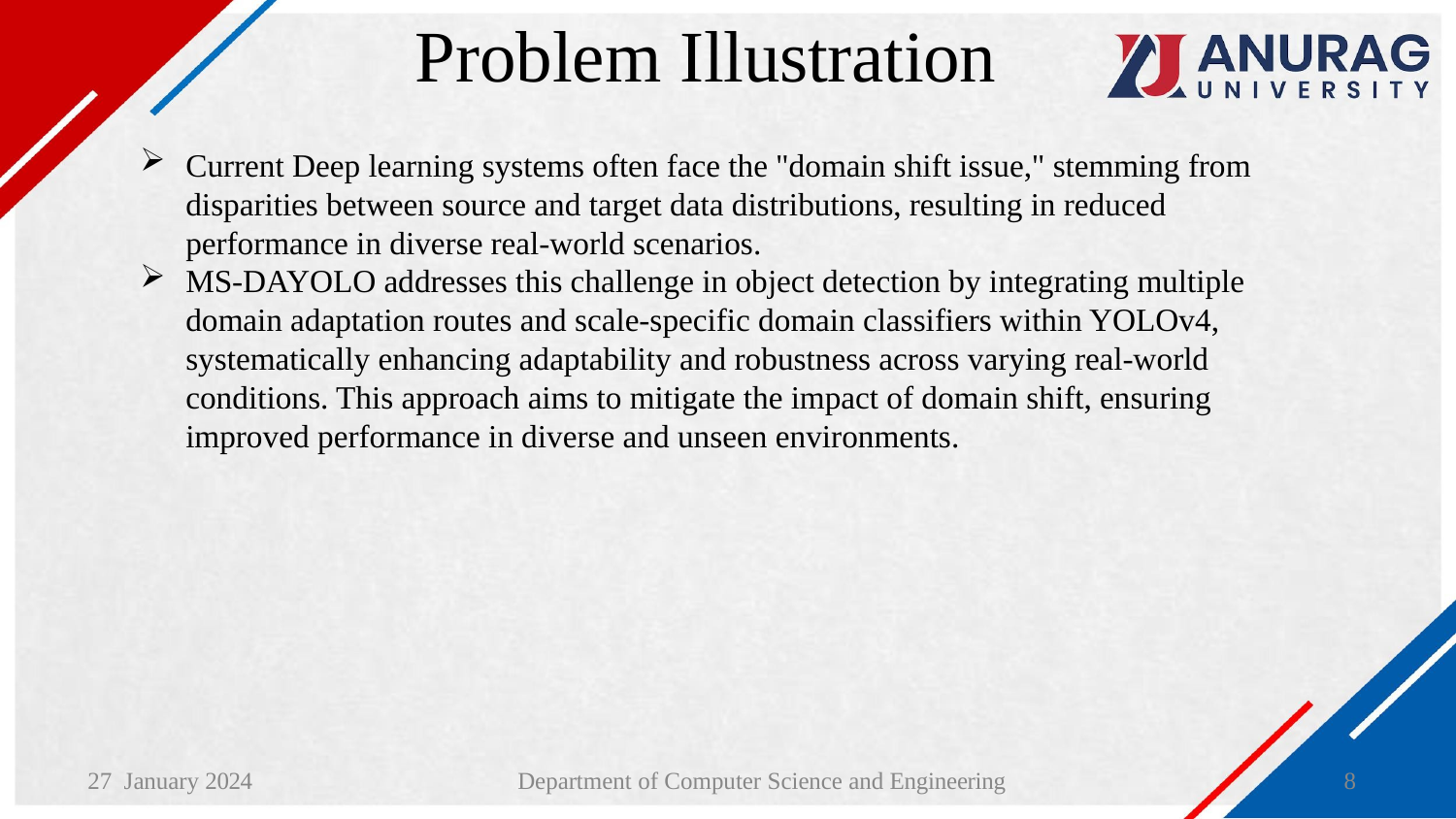

# Problem Illustration
Current Deep learning systems often face the "domain shift issue," stemming from disparities between source and target data distributions, resulting in reduced performance in diverse real-world scenarios.
MS-DAYOLO addresses this challenge in object detection by integrating multiple domain adaptation routes and scale-specific domain classifiers within YOLOv4, systematically enhancing adaptability and robustness across varying real-world conditions. This approach aims to mitigate the impact of domain shift, ensuring improved performance in diverse and unseen environments.
27 January 2024
8
Department of Computer Science and Engineering